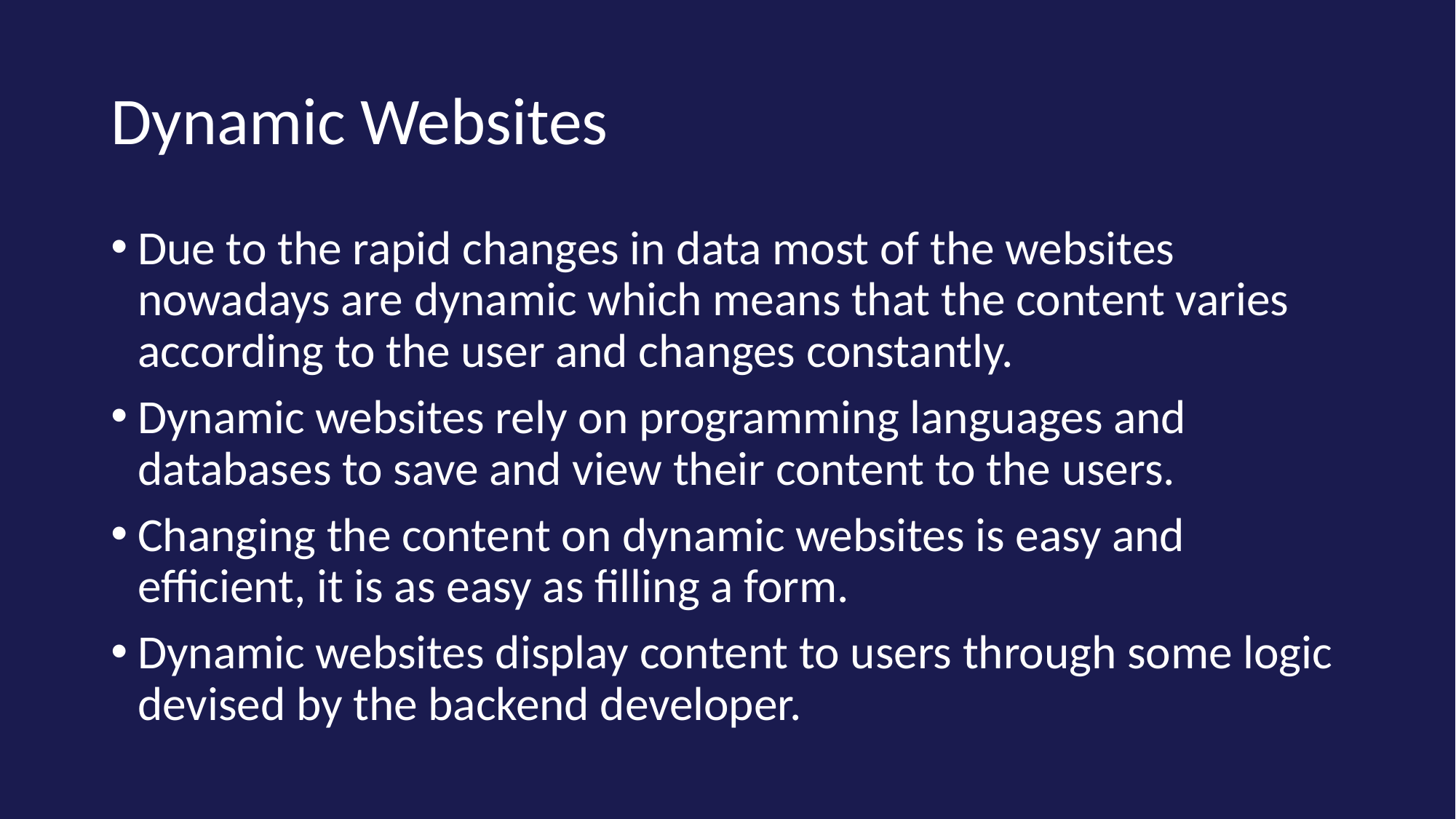

# Dynamic Websites
Due to the rapid changes in data most of the websites nowadays are dynamic which means that the content varies according to the user and changes constantly.
Dynamic websites rely on programming languages and databases to save and view their content to the users.
Changing the content on dynamic websites is easy and efficient, it is as easy as filling a form.
Dynamic websites display content to users through some logic devised by the backend developer.